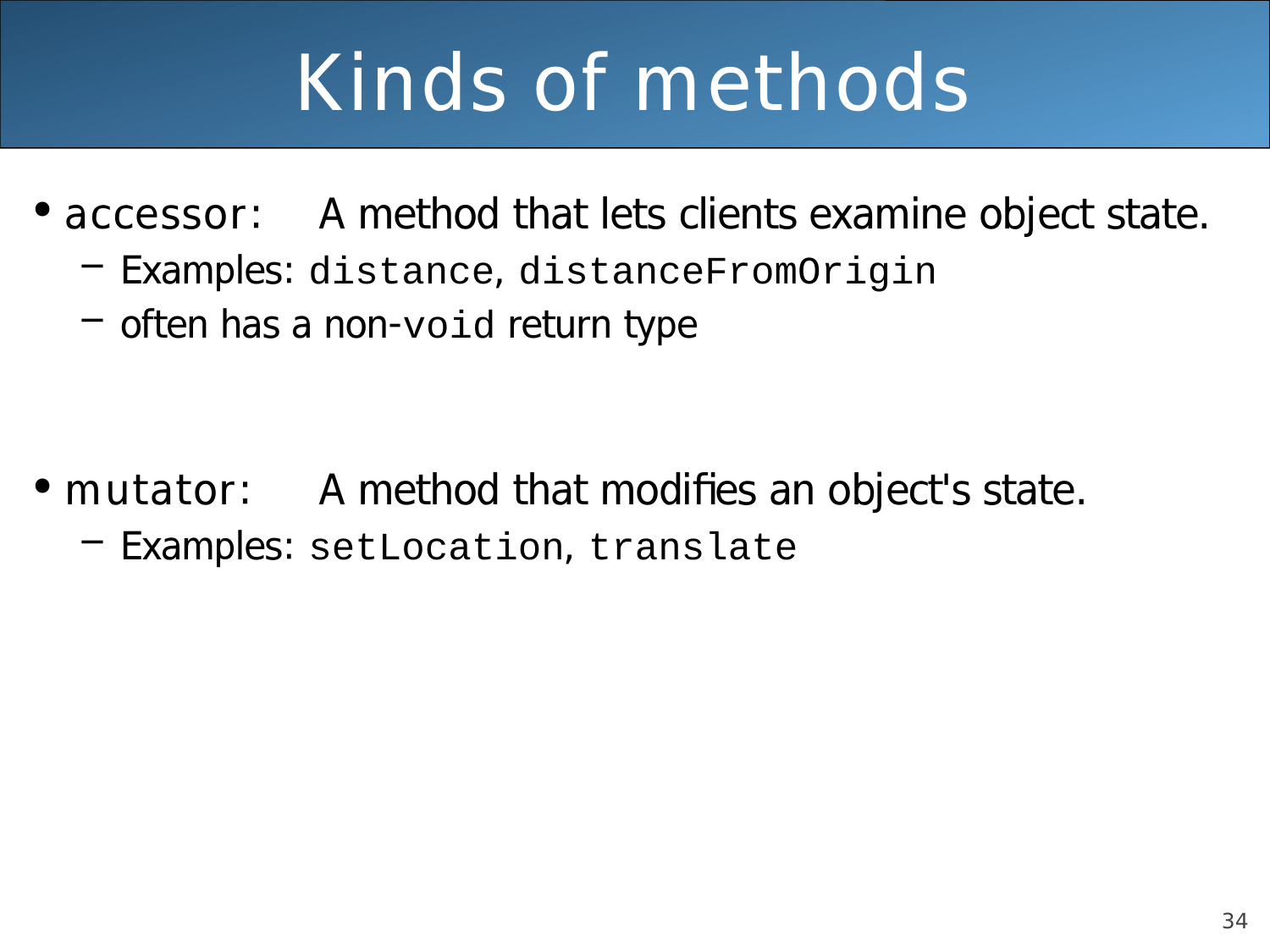

# Kinds of methods
accessor:	A method that lets clients examine object state.
Examples: distance, distanceFromOrigin
often has a non-void return type

mutator:	A method that modifies an object's state.
Examples: setLocation, translate